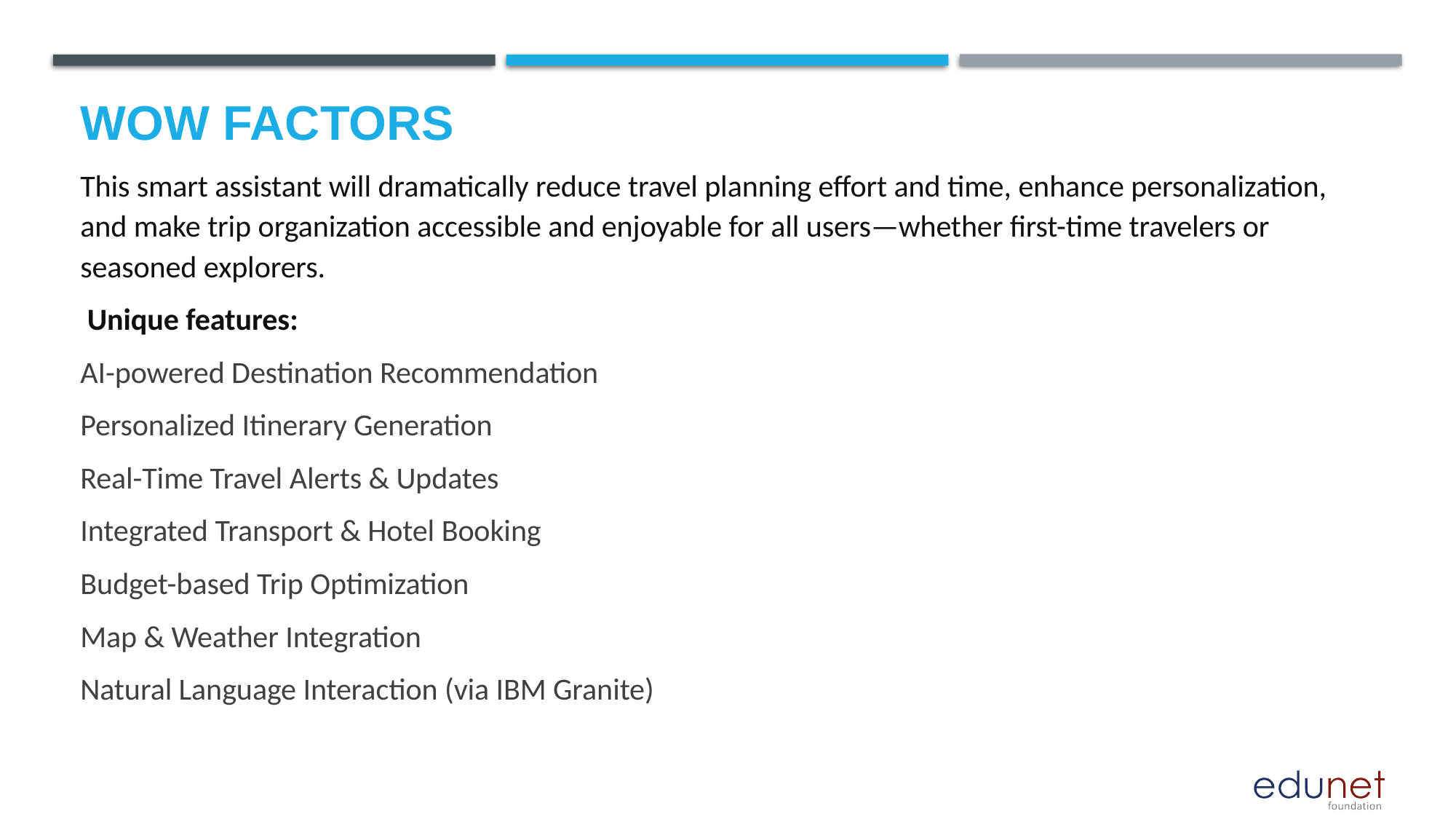

# Wow factors
This smart assistant will dramatically reduce travel planning effort and time, enhance personalization, and make trip organization accessible and enjoyable for all users—whether first-time travelers or seasoned explorers.
 Unique features:
AI-powered Destination Recommendation
Personalized Itinerary Generation
Real-Time Travel Alerts & Updates
Integrated Transport & Hotel Booking
Budget-based Trip Optimization
Map & Weather Integration
Natural Language Interaction (via IBM Granite)